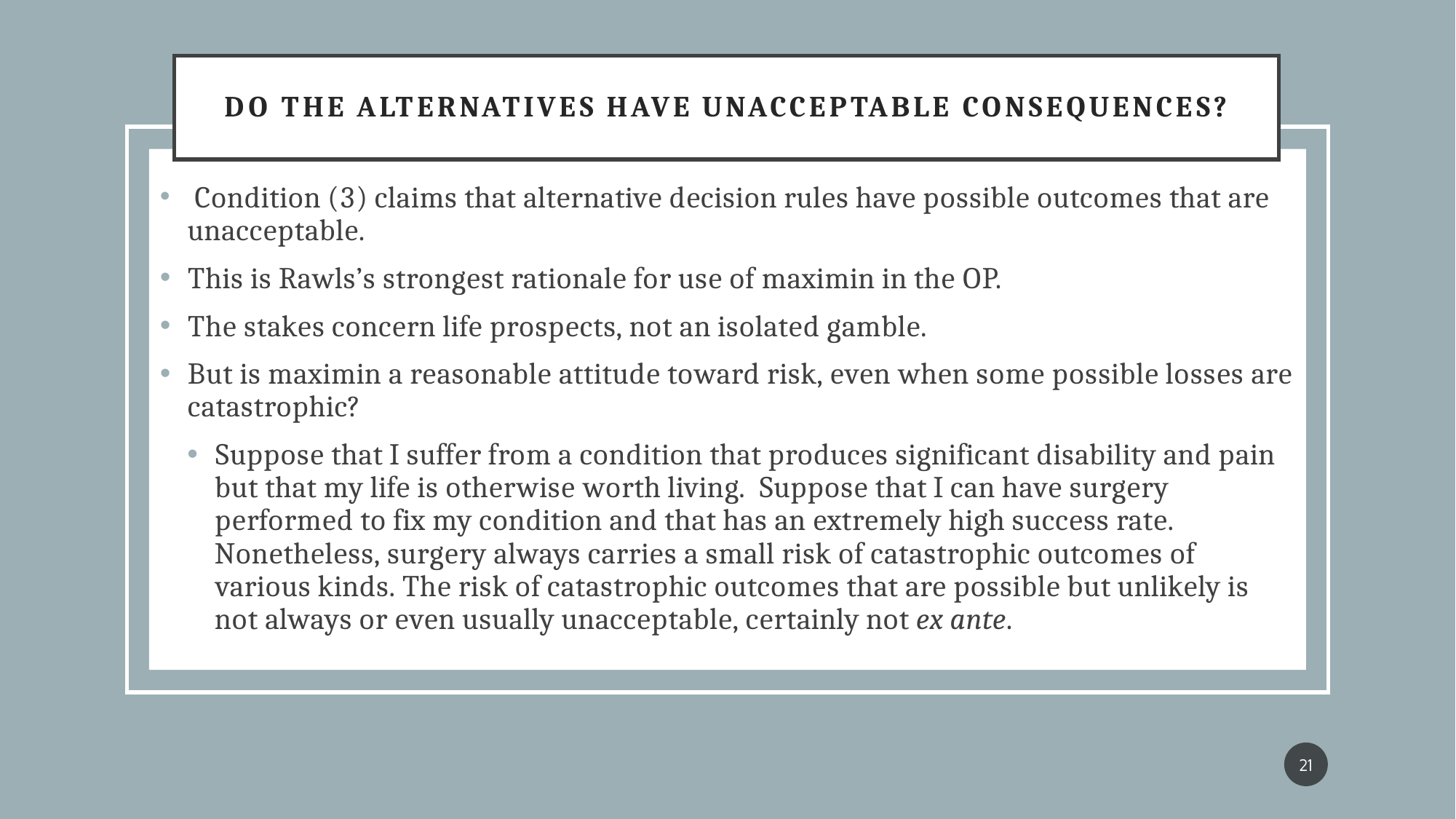

# Do the alternatives have unacceptable consequences?

 Condition (3) claims that alternative decision rules have possible outcomes that are unacceptable.
This is Rawls’s strongest rationale for use of maximin in the OP.
The stakes concern life prospects, not an isolated gamble.
But is maximin a reasonable attitude toward risk, even when some possible losses are catastrophic?
Suppose that I suffer from a condition that produces significant disability and pain but that my life is otherwise worth living.  Suppose that I can have surgery performed to fix my condition and that has an extremely high success rate.  Nonetheless, surgery always carries a small risk of catastrophic outcomes of various kinds. The risk of catastrophic outcomes that are possible but unlikely is not always or even usually unacceptable, certainly not ex ante.

21